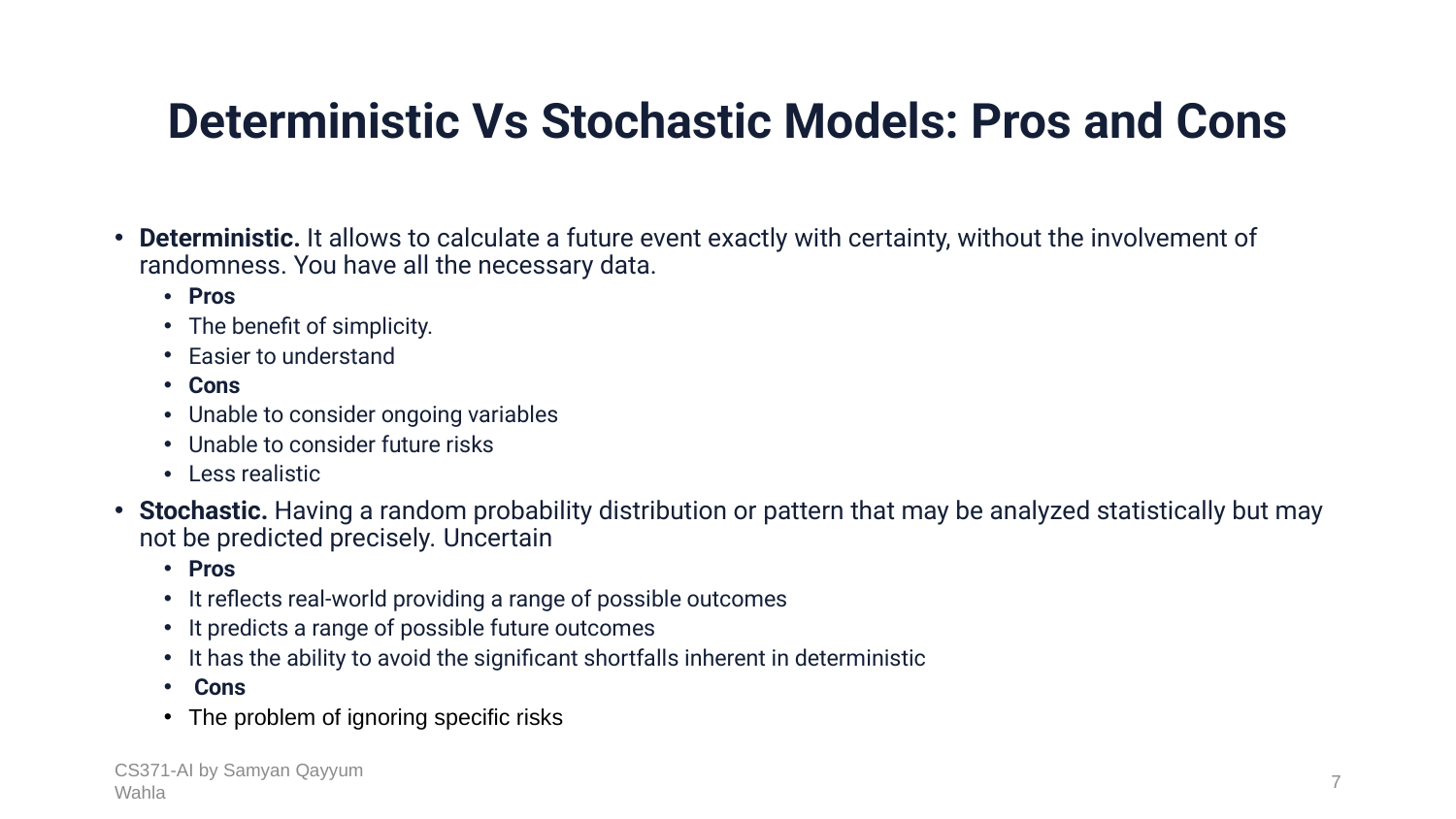

# Deterministic Vs Stochastic Models: Pros and Cons
Deterministic. It allows to calculate a future event exactly with certainty, without the involvement of randomness. You have all the necessary data.
Pros
The benefit of simplicity.
Easier to understand
Cons
Unable to consider ongoing variables
Unable to consider future risks
Less realistic
Stochastic. Having a random probability distribution or pattern that may be analyzed statistically but may not be predicted precisely. Uncertain
Pros
It reflects real-world providing a range of possible outcomes
It predicts a range of possible future outcomes
It has the ability to avoid the significant shortfalls inherent in deterministic
 Cons
The problem of ignoring specific risks
CS371-AI by Samyan Qayyum Wahla
7